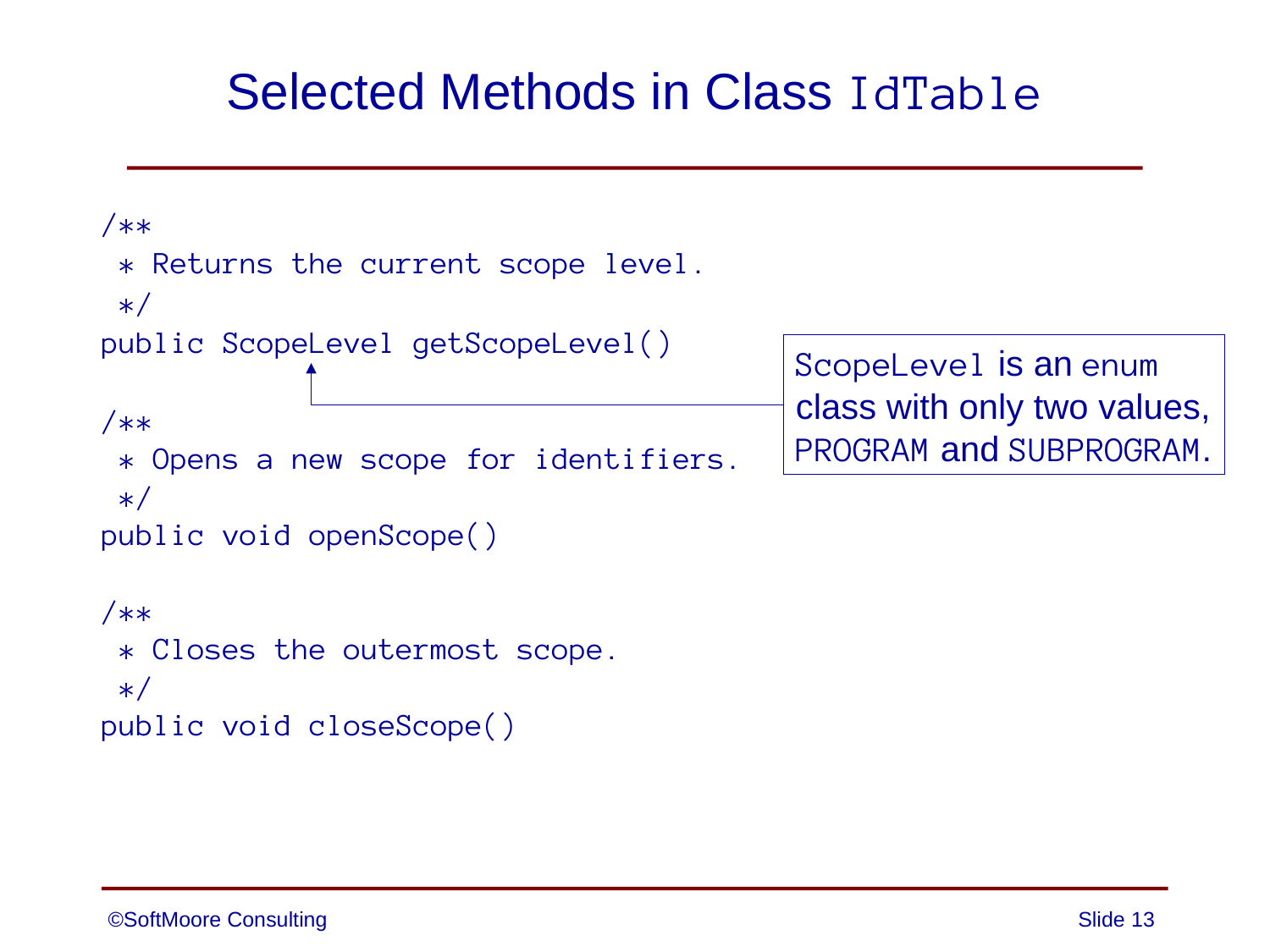

# Selected Methods in Class IdTable
/**
 * Returns the current scope level.
 */
public ScopeLevel getScopeLevel()

/**
 * Opens a new scope for identifiers.
 */
public void openScope()

/**
 * Closes the outermost scope.
 */
public void closeScope()

ScopeLevel is an enum
class with only two values,
PROGRAM and SUBPROGRAM.

©SoftMoore Consulting
Slide 13